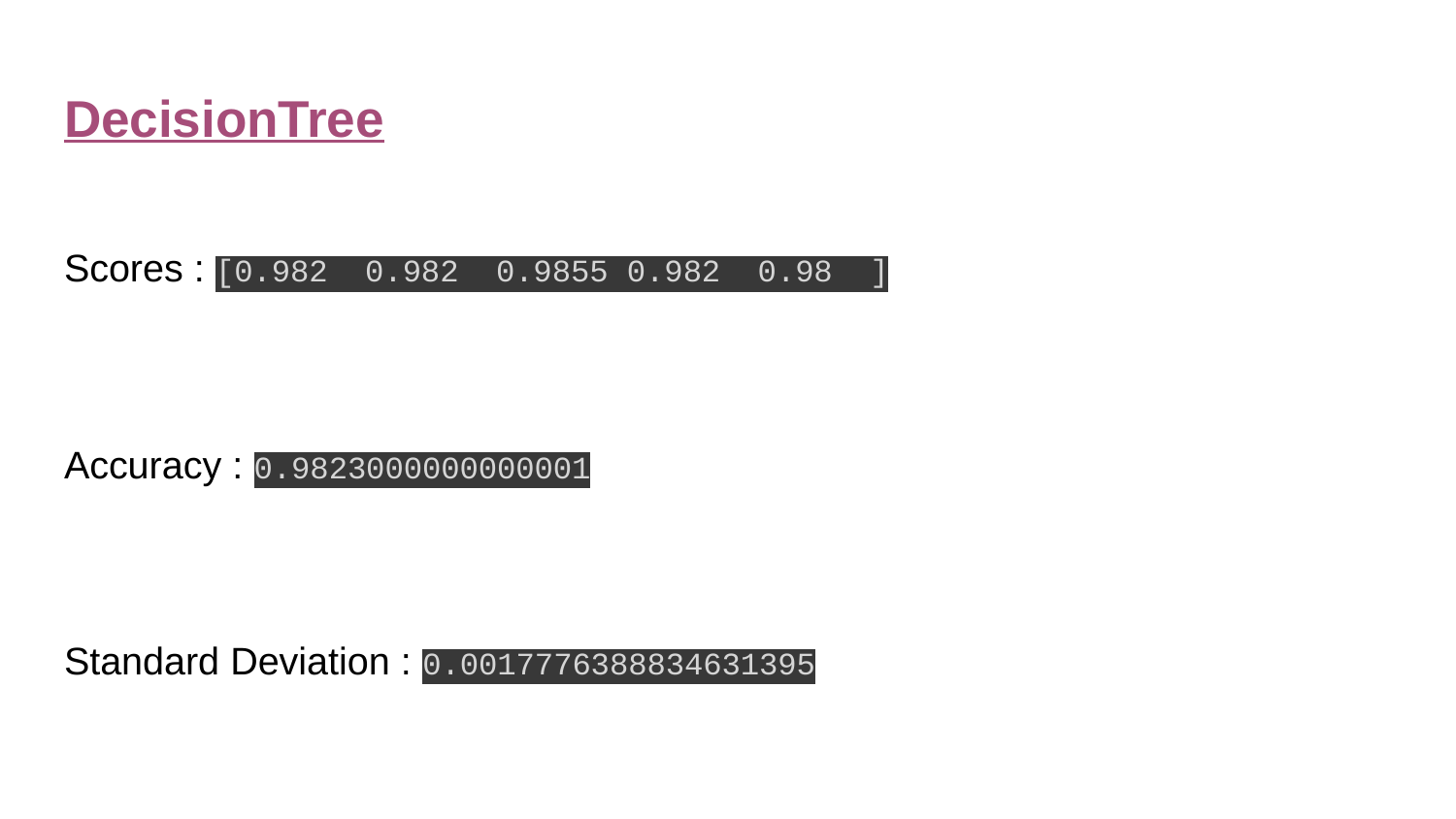

# DecisionTree
Scores : [0.982  0.982  0.9855 0.982  0.98  ]

Accuracy : 0.9823000000000001

Standard Deviation : 0.0017776388834631395